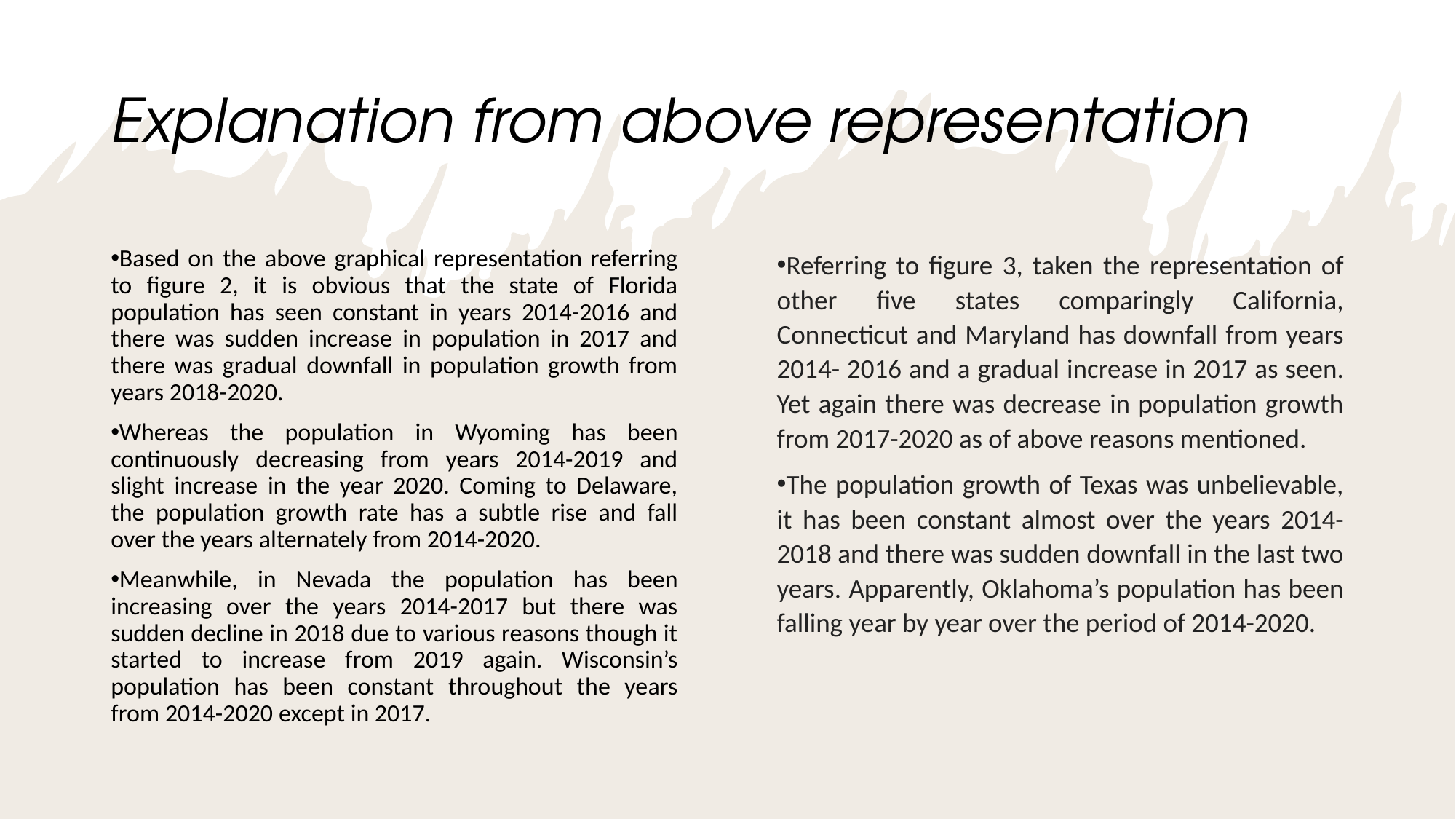

# Explanation from above representation

Based on the above graphical representation referring to figure 2, it is obvious that the state of Florida population has seen constant in years 2014-2016 and there was sudden increase in population in 2017 and there was gradual downfall in population growth from years 2018-2020.
Whereas the population in Wyoming has been continuously decreasing from years 2014-2019 and slight increase in the year 2020. Coming to Delaware, the population growth rate has a subtle rise and fall over the years alternately from 2014-2020.
Meanwhile, in Nevada the population has been increasing over the years 2014-2017 but there was sudden decline in 2018 due to various reasons though it started to increase from 2019 again. Wisconsin’s population has been constant throughout the years from 2014-2020 except in 2017.

Referring to figure 3, taken the representation of other five states comparingly California, Connecticut and Maryland has downfall from years 2014- 2016 and a gradual increase in 2017 as seen. Yet again there was decrease in population growth from 2017-2020 as of above reasons mentioned.
The population growth of Texas was unbelievable, it has been constant almost over the years 2014-2018 and there was sudden downfall in the last two years. Apparently, Oklahoma’s population has been falling year by year over the period of 2014-2020.